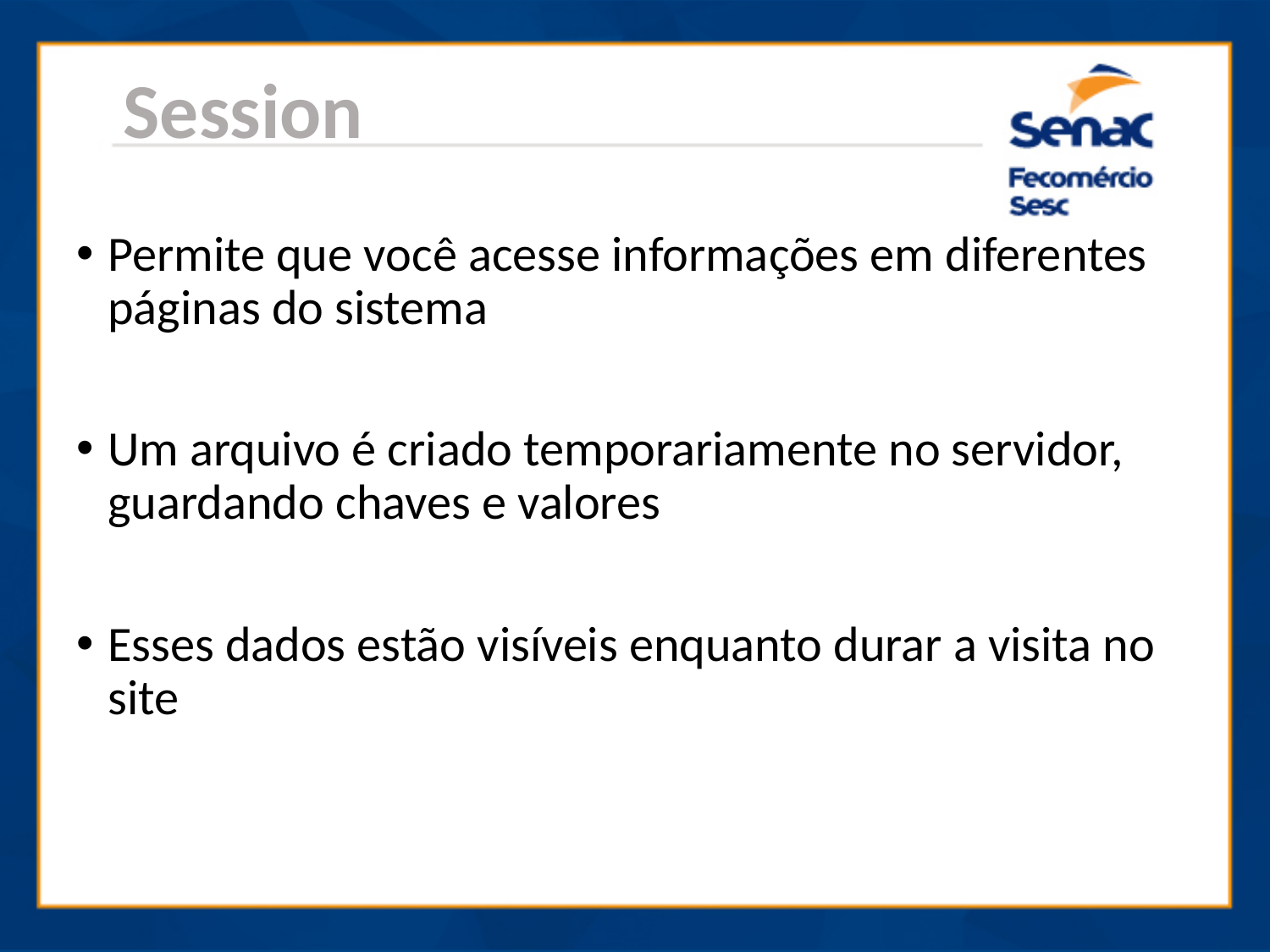

Session
Permite que você acesse informações em diferentes páginas do sistema

Um arquivo é criado temporariamente no servidor, guardando chaves e valores

Esses dados estão visíveis enquanto durar a visita no site